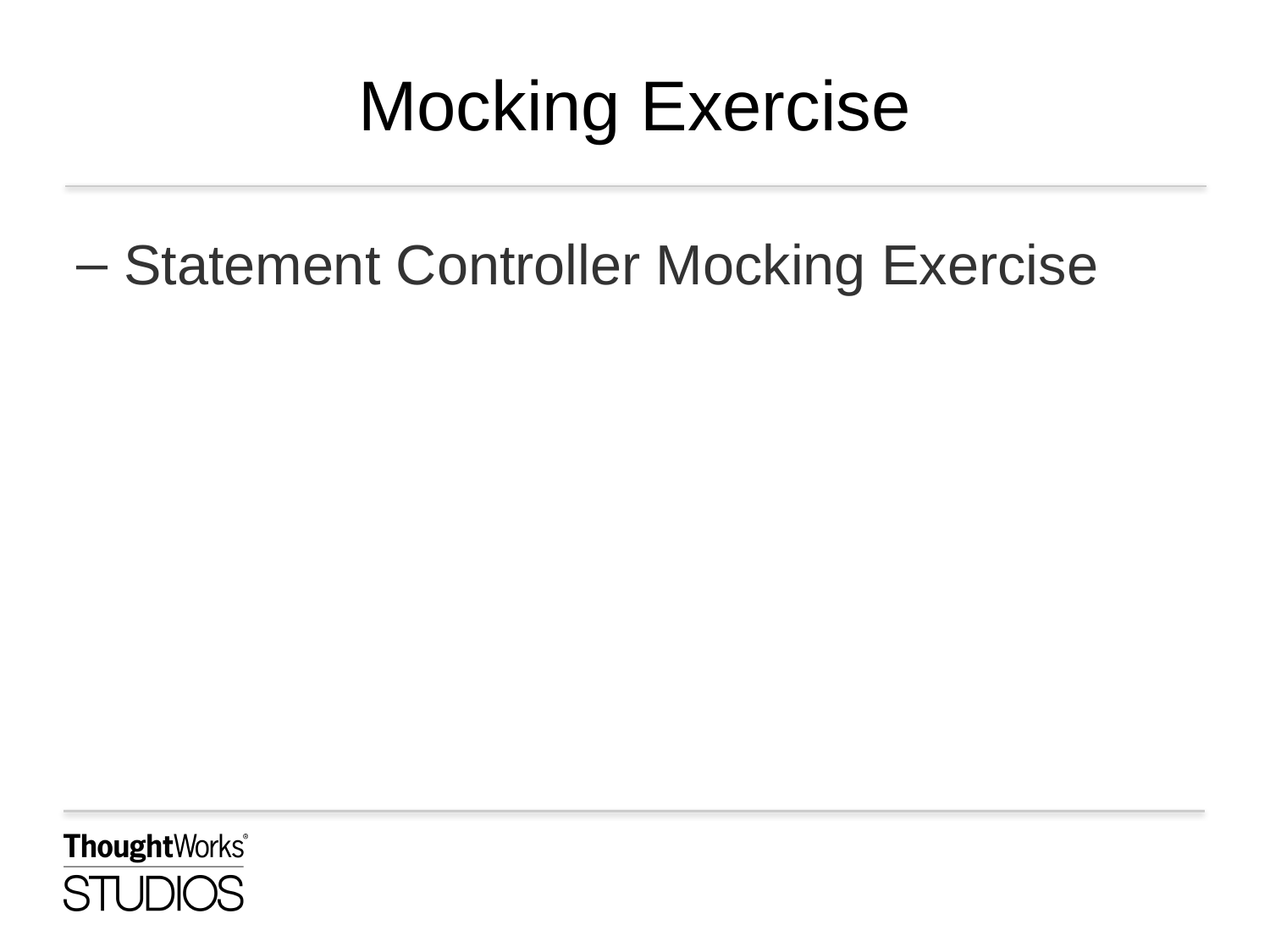

# Mocking Exercise
Statement Controller Mocking Exercise